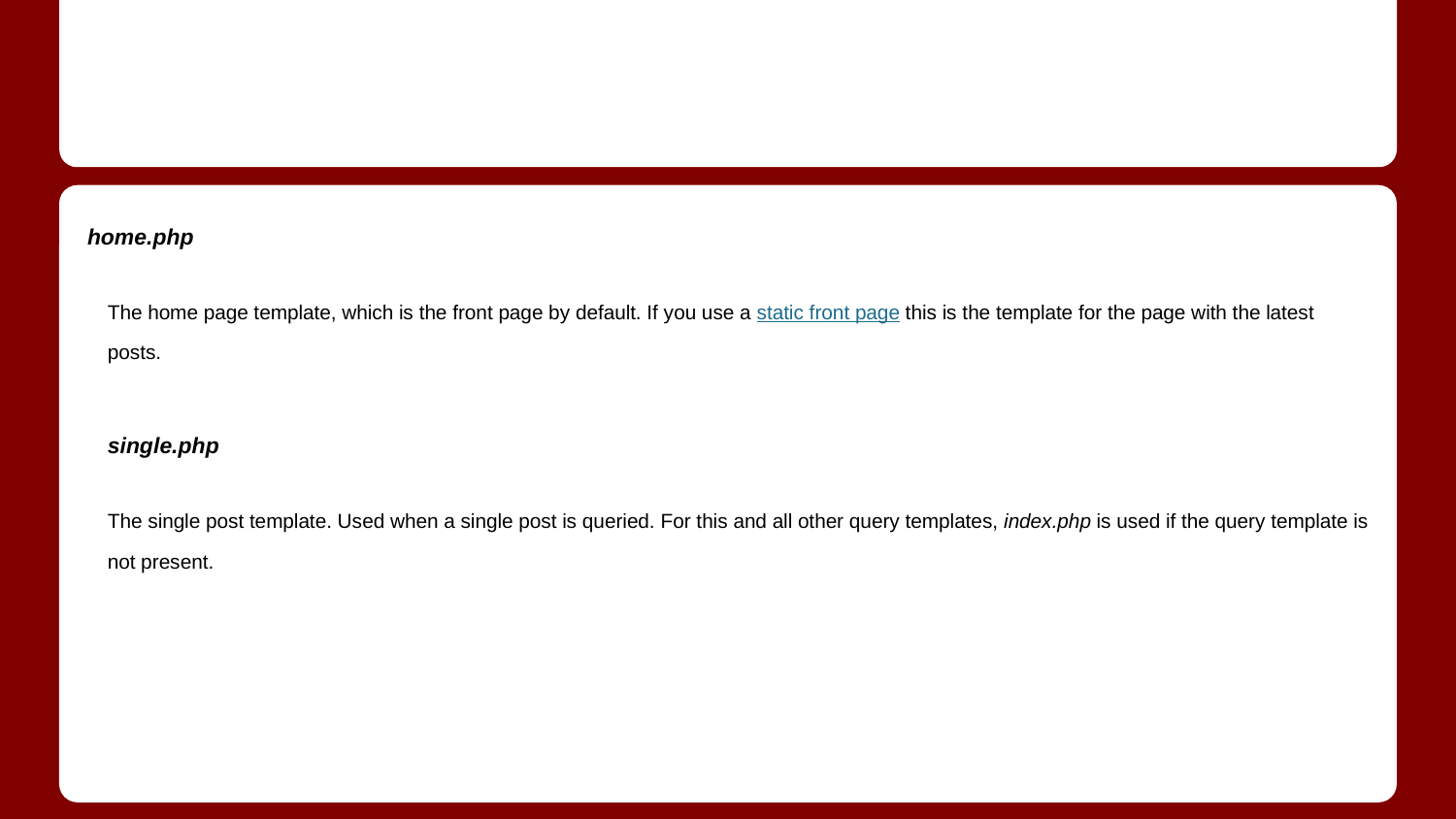

#
home.php
The home page template, which is the front page by default. If you use a static front page this is the template for the page with the latest posts.
single.php
The single post template. Used when a single post is queried. For this and all other query templates, index.php is used if the query template is not present.